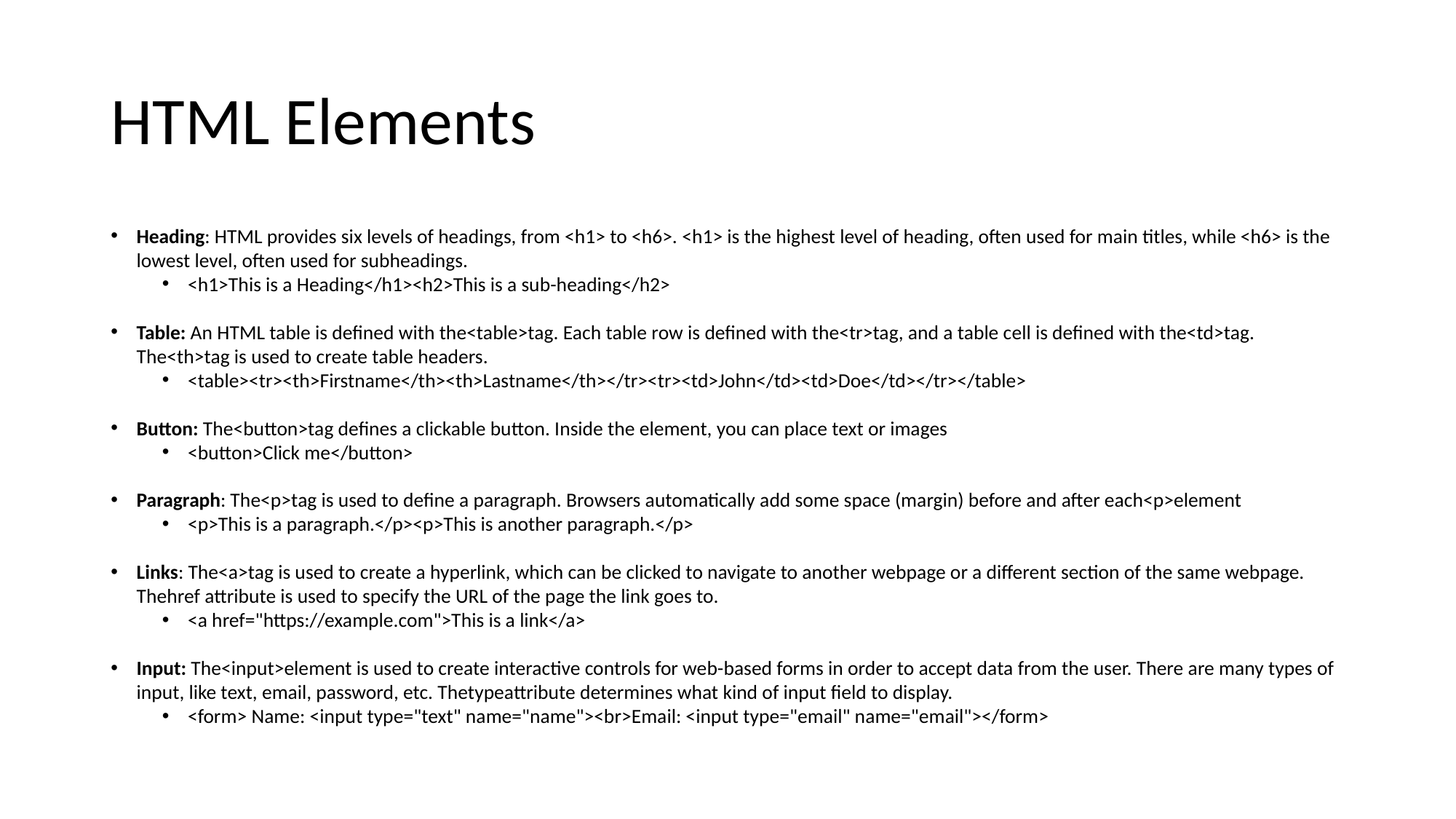

# HTML Elements
Heading: HTML provides six levels of headings, from <h1> to <h6>. <h1> is the highest level of heading, often used for main titles, while <h6> is the lowest level, often used for subheadings.
<h1>This is a Heading</h1><h2>This is a sub-heading</h2>
Table: An HTML table is defined with the<table>tag. Each table row is defined with the<tr>tag, and a table cell is defined with the<td>tag. The<th>tag is used to create table headers.
<table><tr><th>Firstname</th><th>Lastname</th></tr><tr><td>John</td><td>Doe</td></tr></table>
Button: The<button>tag defines a clickable button. Inside the element, you can place text or images
<button>Click me</button>
Paragraph: The<p>tag is used to define a paragraph. Browsers automatically add some space (margin) before and after each<p>element
<p>This is a paragraph.</p><p>This is another paragraph.</p>
Links: The<a>tag is used to create a hyperlink, which can be clicked to navigate to another webpage or a different section of the same webpage. Thehref attribute is used to specify the URL of the page the link goes to.
<a href="https://example.com">This is a link</a>
Input: The<input>element is used to create interactive controls for web-based forms in order to accept data from the user. There are many types of input, like text, email, password, etc. Thetypeattribute determines what kind of input field to display.
<form> Name: <input type="text" name="name"><br>Email: <input type="email" name="email"></form>